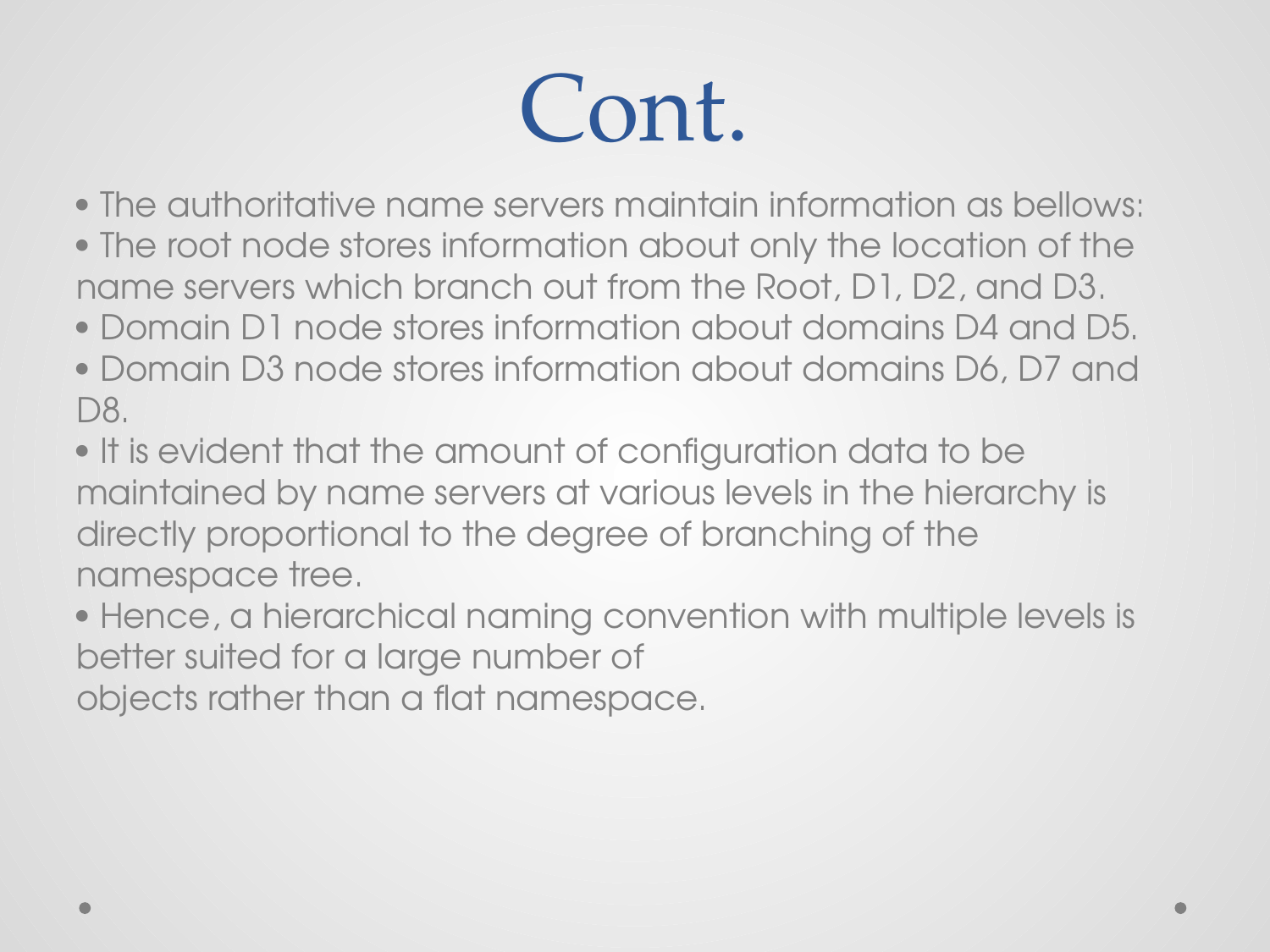

# Cont.
• The authoritative name servers maintain information as bellows:
• The root node stores information about only the location of the name servers which branch out from the Root, D1, D2, and D3.
• Domain D1 node stores information about domains D4 and D5.
• Domain D3 node stores information about domains D6, D7 and D8.
• It is evident that the amount of configuration data to be maintained by name servers at various levels in the hierarchy is directly proportional to the degree of branching of the namespace tree.
• Hence, a hierarchical naming convention with multiple levels is better suited for a large number of
objects rather than a flat namespace.